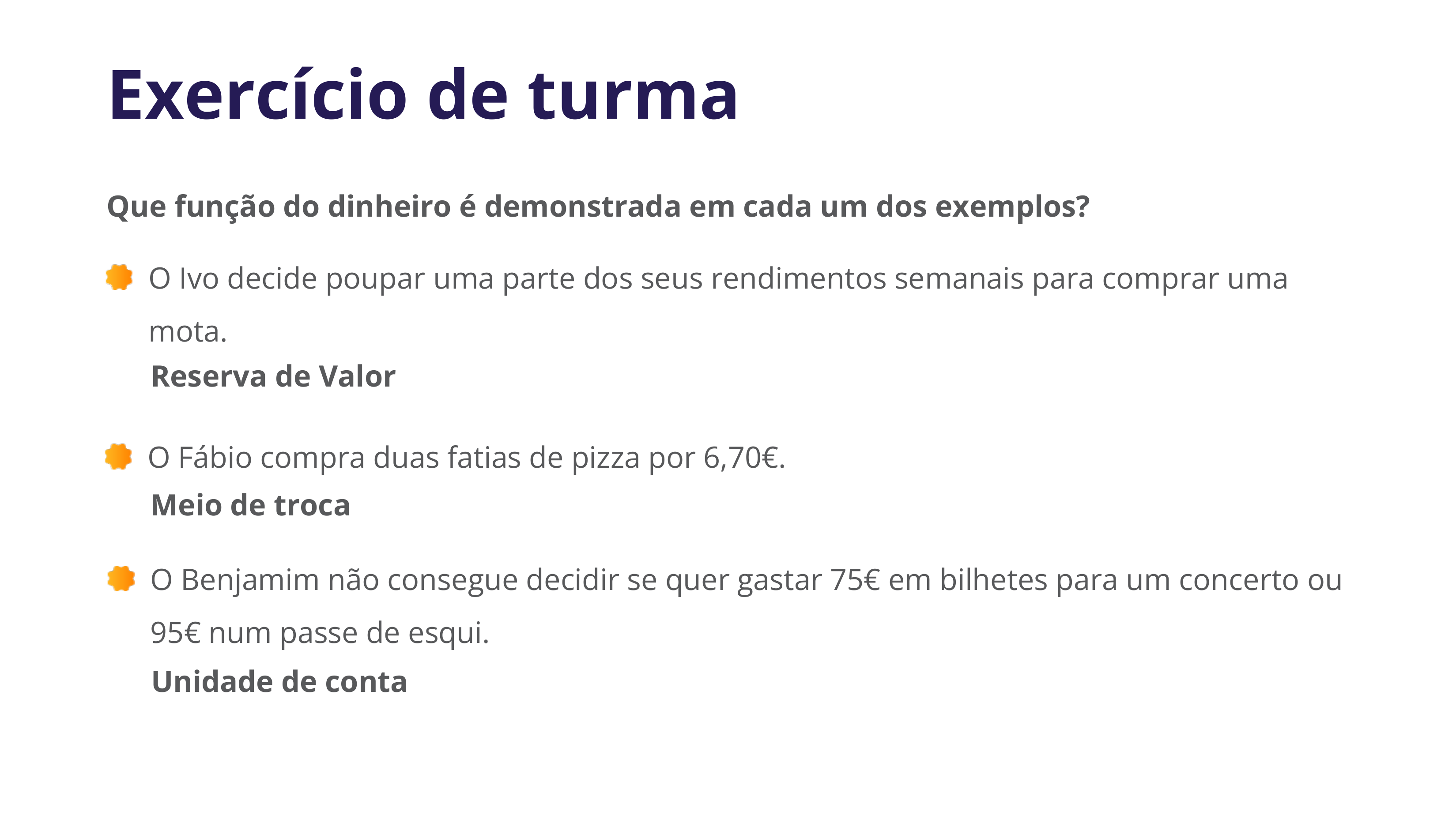

# Exercício de turma
Que função do dinheiro é demonstrada em cada um dos exemplos?
O Ivo decide poupar uma parte dos seus rendimentos semanais para comprar uma mota.
Reserva de Valor
O Fábio compra duas fatias de pizza por 6,70€.
Meio de troca
O Benjamim não consegue decidir se quer gastar 75€ em bilhetes para um concerto ou 95€ num passe de esqui.
Unidade de conta